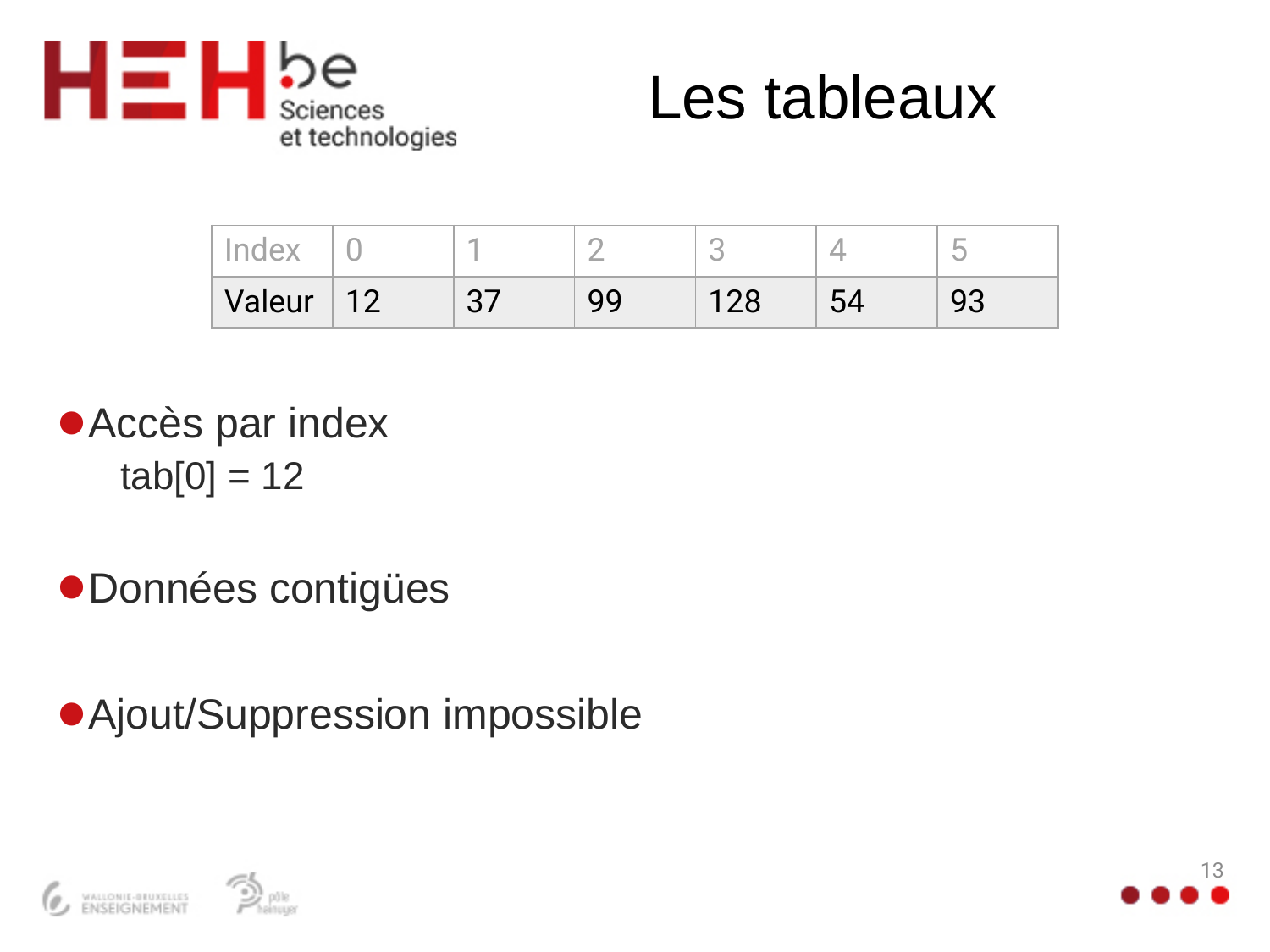

# Les tableaux
| Index | 0 | 1 | 2 | 3 | 4 | 5 |
| --- | --- | --- | --- | --- | --- | --- |
| Valeur | 12 | 37 | 99 | 128 | 54 | 93 |

Accès par index
tab[0] = 12

Données contigües

Ajout/Suppression impossible

13